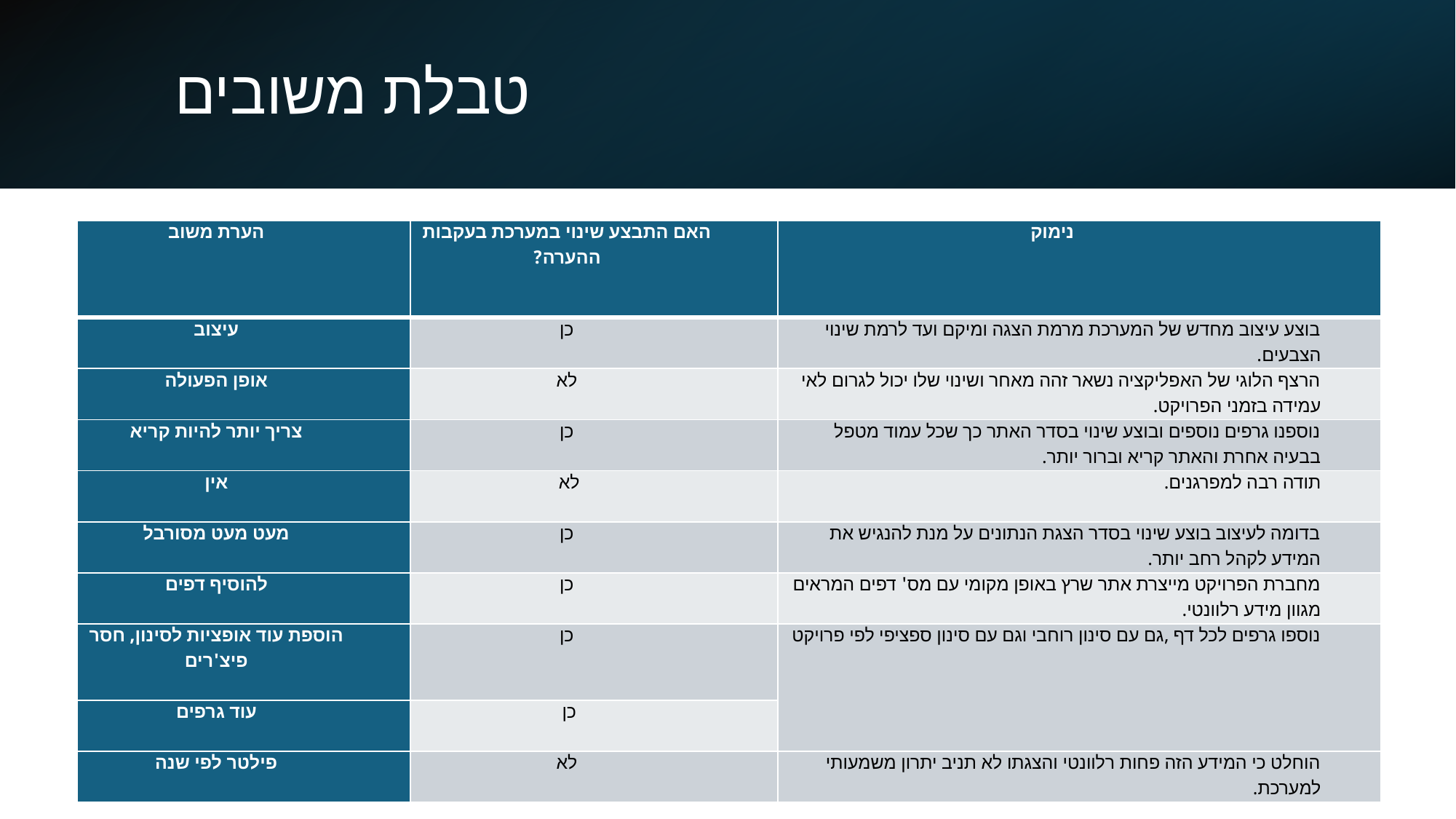

# טבלת משובים
| הערת משוב | האם התבצע שינוי במערכת בעקבות ההערה? | נימוק |
| --- | --- | --- |
| עיצוב | כן | בוצע עיצוב מחדש של המערכת מרמת הצגה ומיקם ועד לרמת שינוי הצבעים. |
| אופן הפעולה | לא | הרצף הלוגי של האפליקציה נשאר זהה מאחר ושינוי שלו יכול לגרום לאי עמידה בזמני הפרויקט. |
| צריך יותר להיות קריא | כן | נוספנו גרפים נוספים ובוצע שינוי בסדר האתר כך שכל עמוד מטפל בבעיה אחרת והאתר קריא וברור יותר. |
| אין | לא | תודה רבה למפרגנים. |
| מעט מעט מסורבל | כן | בדומה לעיצוב בוצע שינוי בסדר הצגת הנתונים על מנת להנגיש את המידע לקהל רחב יותר. |
| להוסיף דפים | כן | מחברת הפרויקט מייצרת אתר שרץ באופן מקומי עם מס' דפים המראים מגוון מידע רלוונטי. |
| הוספת עוד אופציות לסינון, חסר פיצ'רים | כן | נוספו גרפים לכל דף ,גם עם סינון רוחבי וגם עם סינון ספציפי לפי פרויקט |
| עוד גרפים | כן |  |
| פילטר לפי שנה | לא | הוחלט כי המידע הזה פחות רלוונטי והצגתו לא תניב יתרון משמעותי למערכת. |